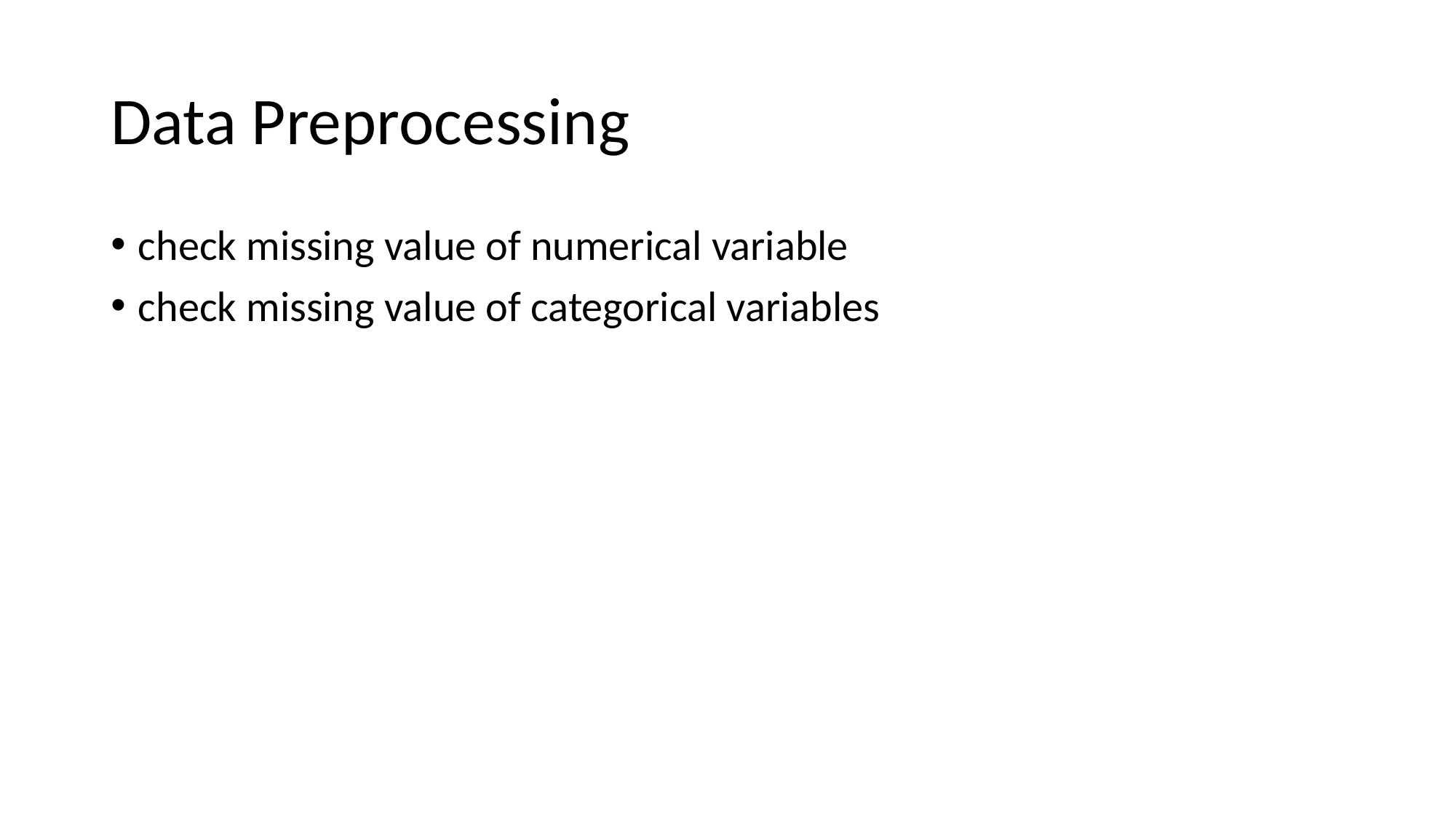

# Data Preprocessing
check missing value of numerical variable
check missing value of categorical variables